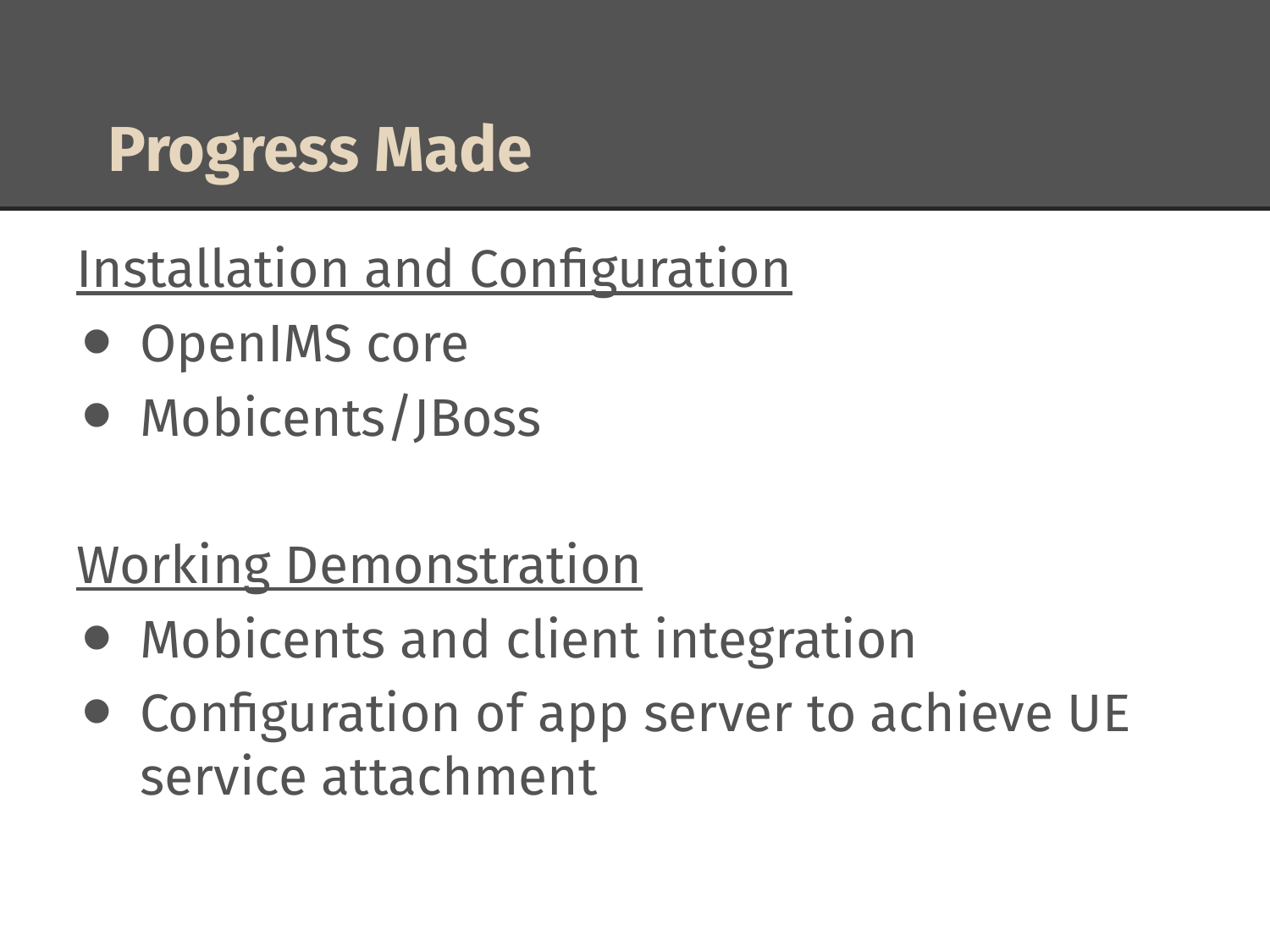

# Progress Made
Installation and Configuration
OpenIMS core
Mobicents/JBoss

Working Demonstration
Mobicents and client integration
Configuration of app server to achieve UE service attachment